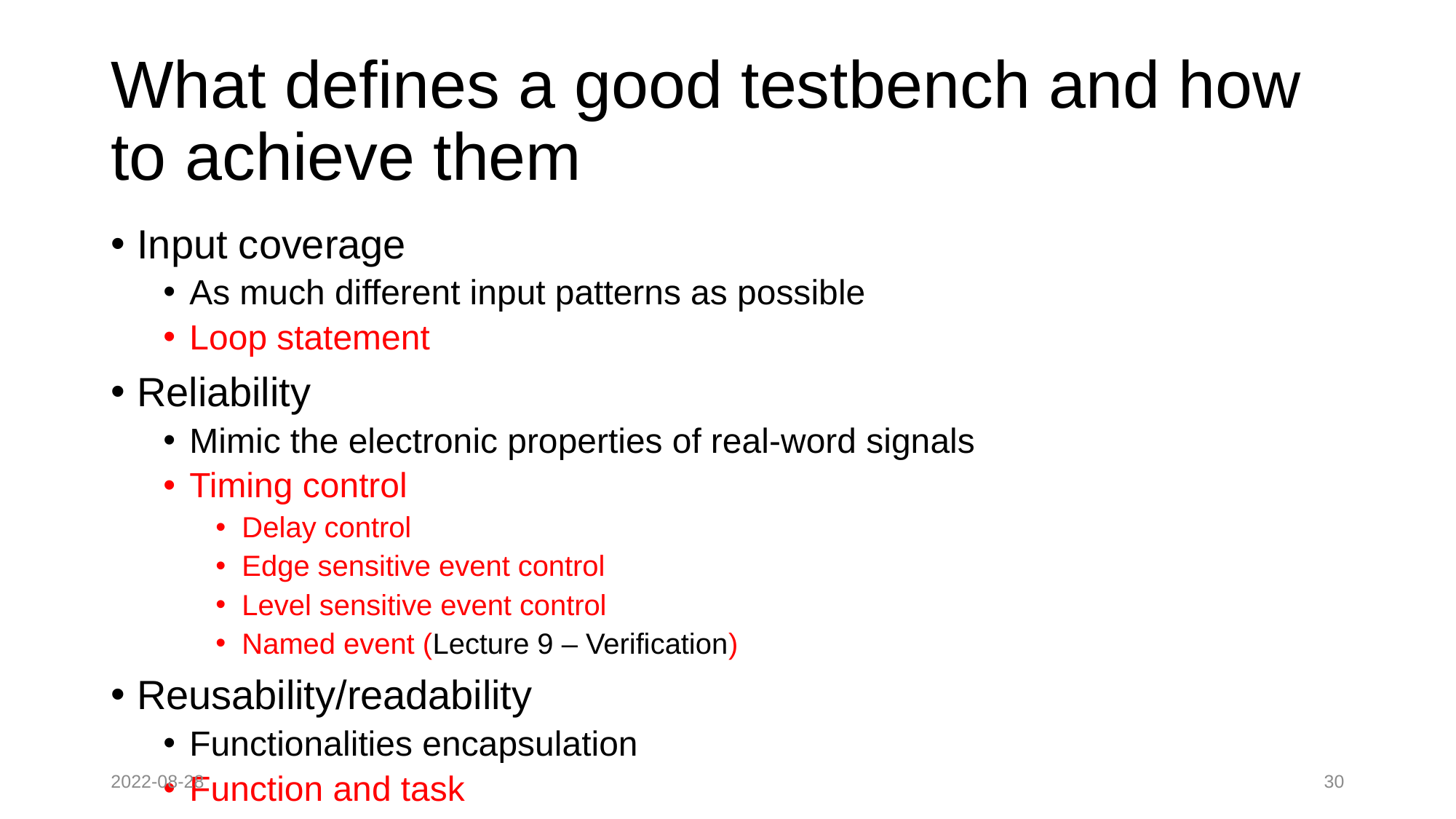

# What defines a good testbench and how to achieve them
Input coverage
As much different input patterns as possible
Loop statement
Reliability
Mimic the electronic properties of real-word signals
Timing control
Delay control
Edge sensitive event control
Level sensitive event control
Named event (Lecture 9 – Verification)
Reusability/readability
Functionalities encapsulation
Function and task

2022-08-28
30